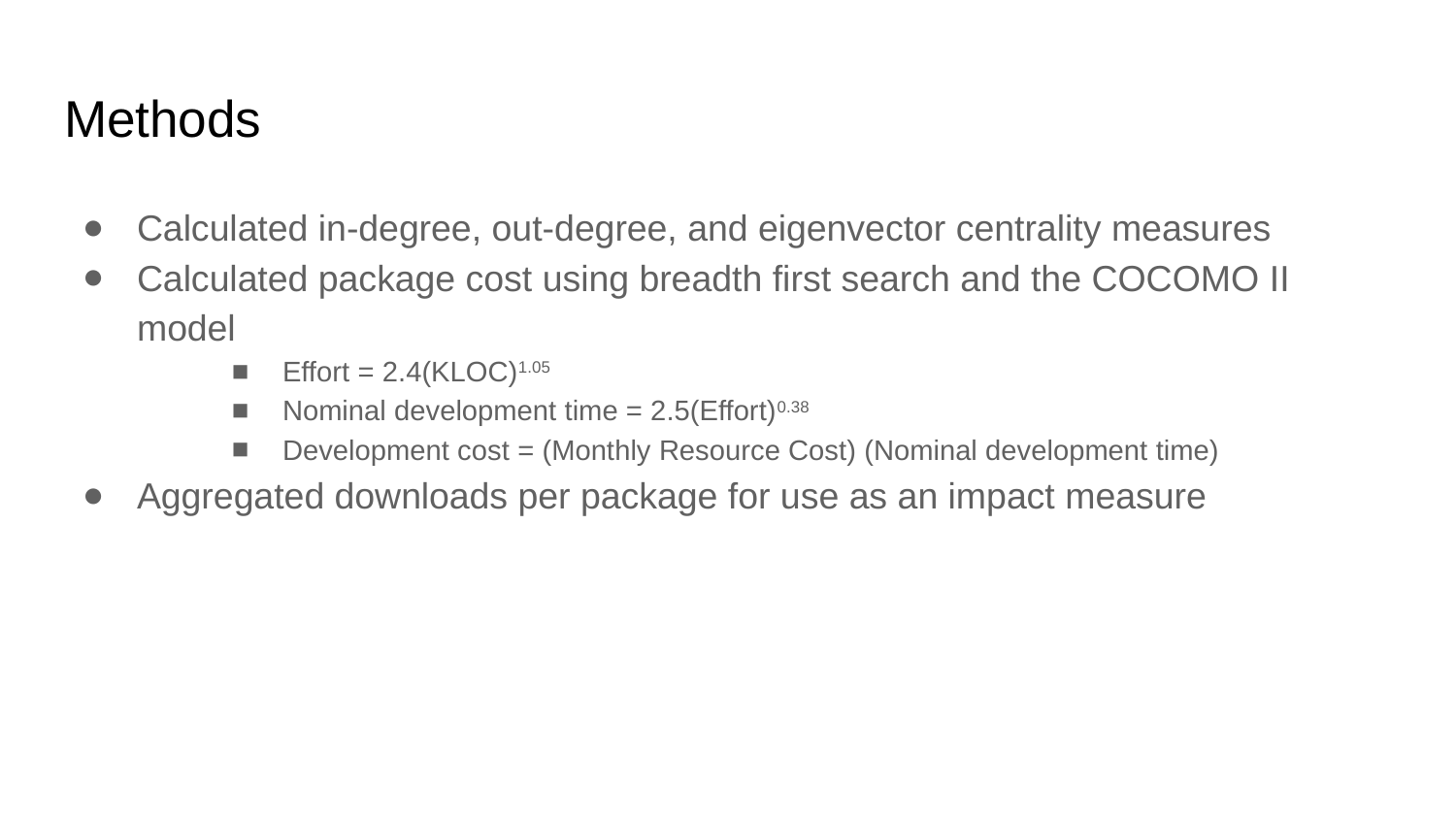

# Methods
Calculated in-degree, out-degree, and eigenvector centrality measures
Calculated package cost using breadth first search and the COCOMO II model
Effort = 2.4(KLOC)1.05
Nominal development time = 2.5(Effort)0.38
Development cost = (Monthly Resource Cost) (Nominal development time)
Aggregated downloads per package for use as an impact measure